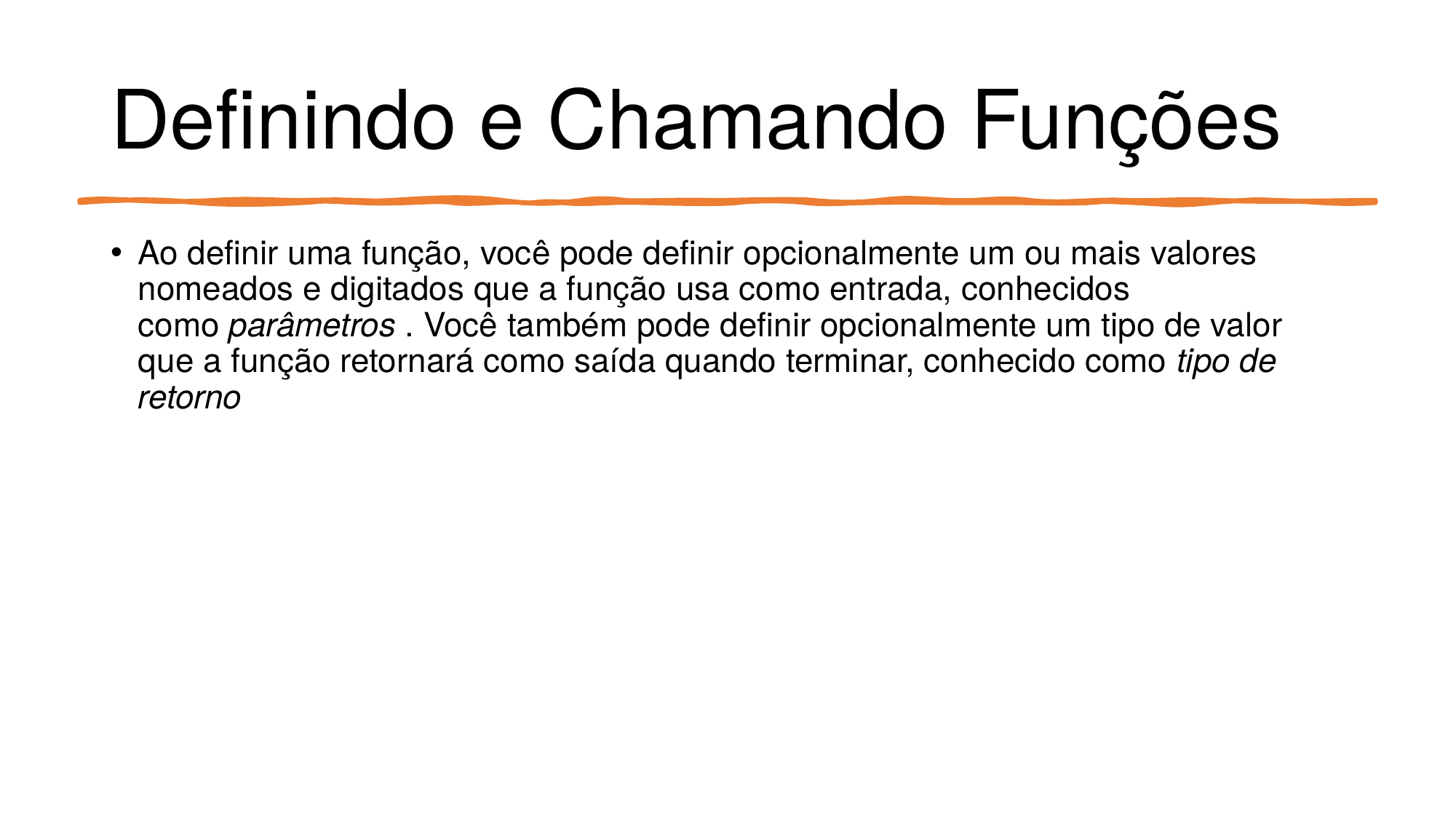

# Definindo e Chamando Funções

Ao definir uma função, você pode definir opcionalmente um ou mais valores nomeados e digitados que a função usa como entrada, conhecidos como parâmetros . Você também pode definir opcionalmente um tipo de valor que a função retornará como saída quando terminar, conhecido como tipo de retorno